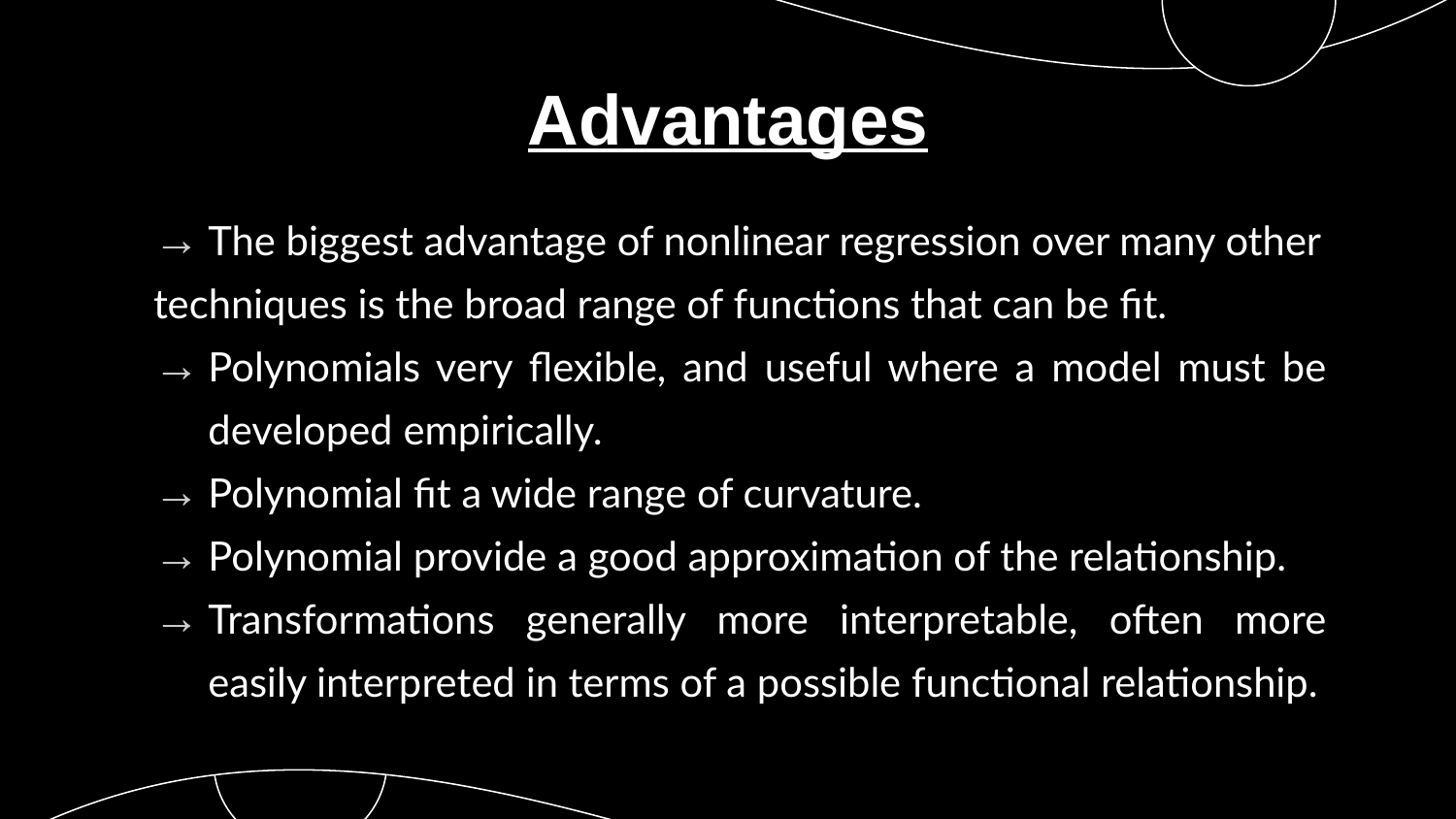

# Advantages
The biggest advantage of nonlinear regression over many other
techniques is the broad range of functions that can be fit.
Polynomials very flexible, and useful where a model must be developed empirically.
Polynomial fit a wide range of curvature.
Polynomial provide a good approximation of the relationship.
Transformations generally more interpretable, often more easily interpreted in terms of a possible functional relationship.